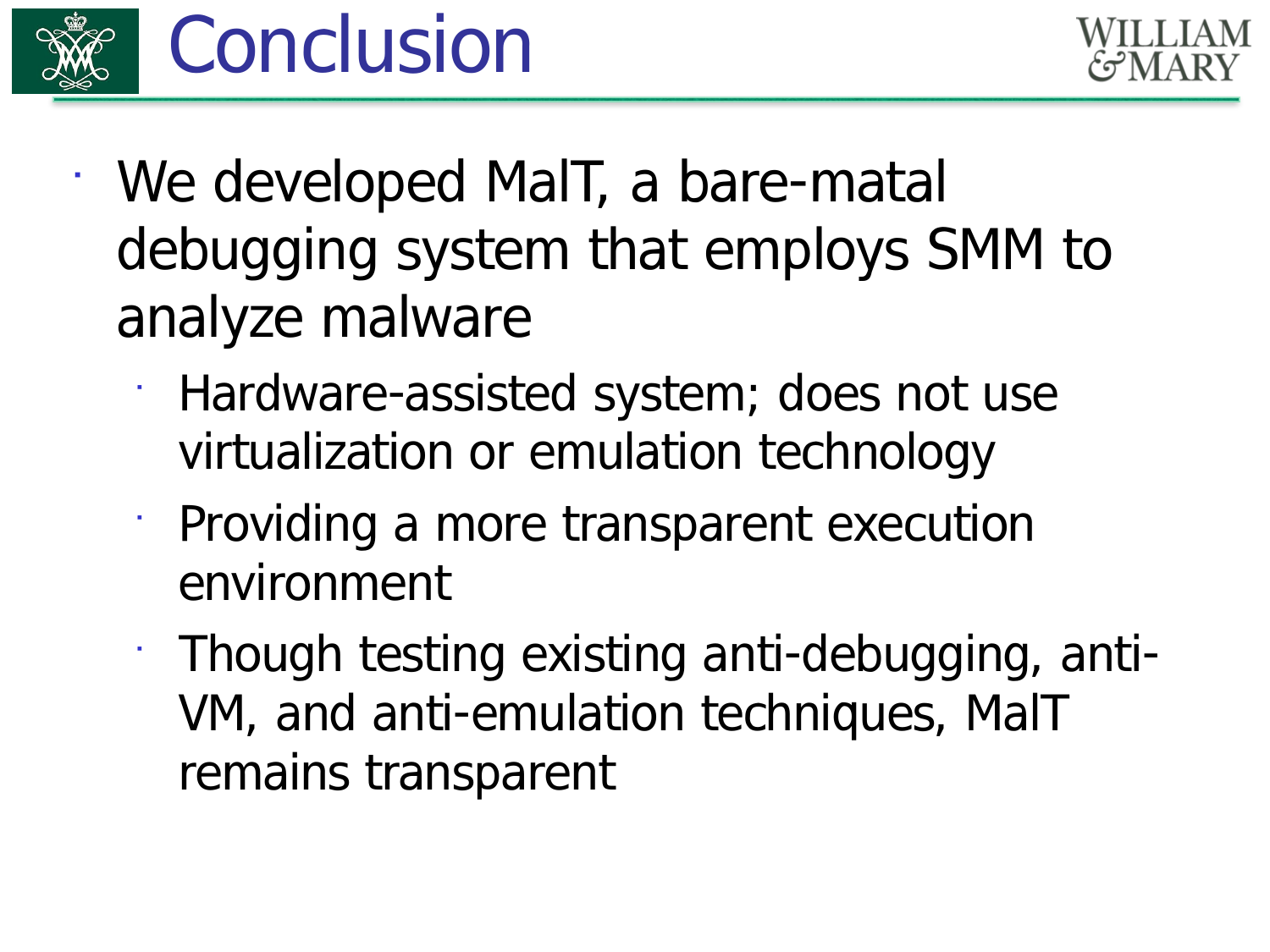

# Conclusion
We developed MalT, a bare-matal debugging system that employs SMM to analyze malware
Hardware-assisted system; does not use virtualization or emulation technology
Providing a more transparent execution environment
Though testing existing anti-debugging, anti-VM, and anti-emulation techniques, MalT remains transparent